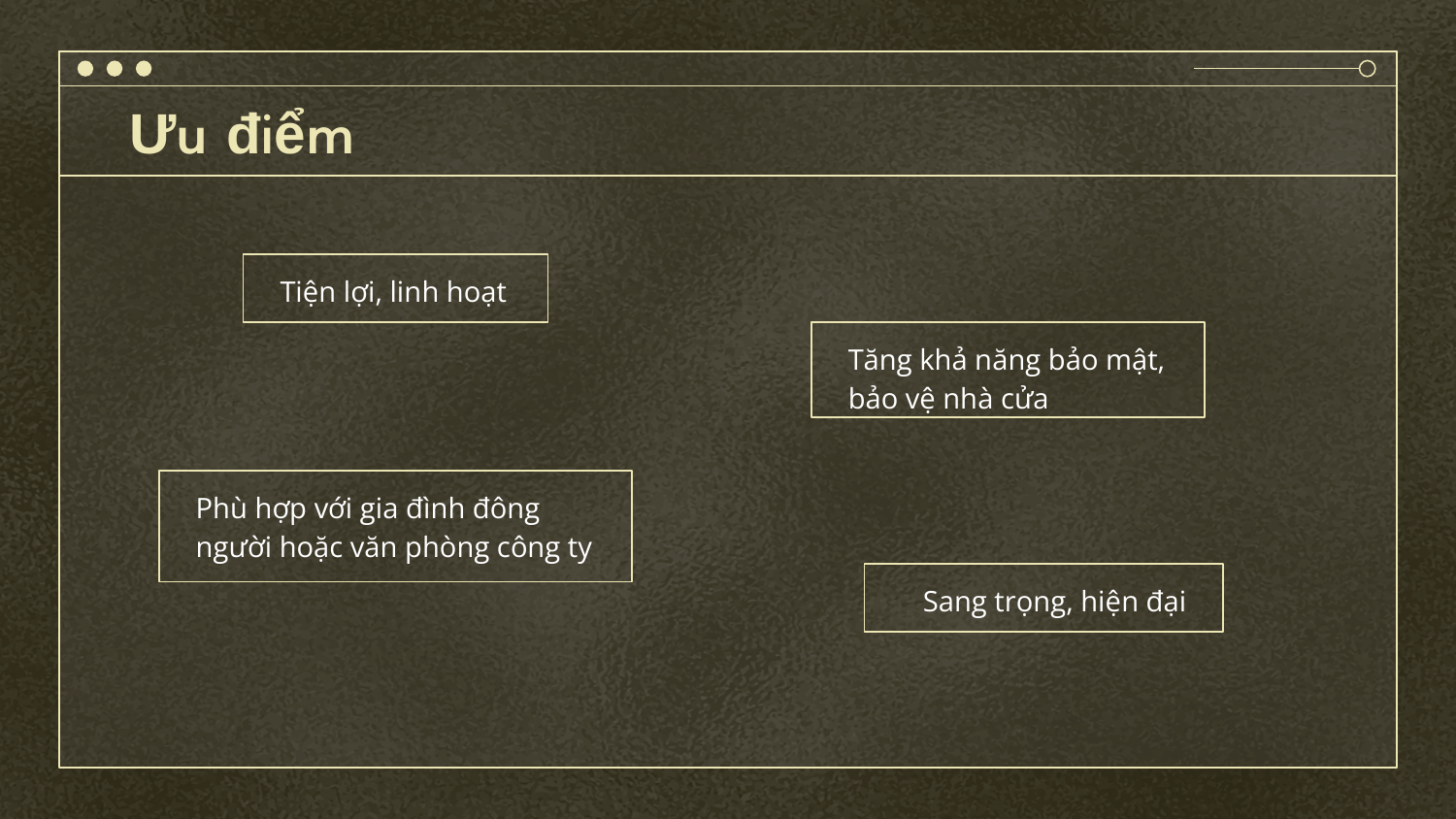

# Ưu điểm
Tiện lợi, linh hoạt
Tăng khả năng bảo mật, bảo vệ nhà cửa
Phù hợp với gia đình đông người hoặc văn phòng công ty
Sang trọng, hiện đại